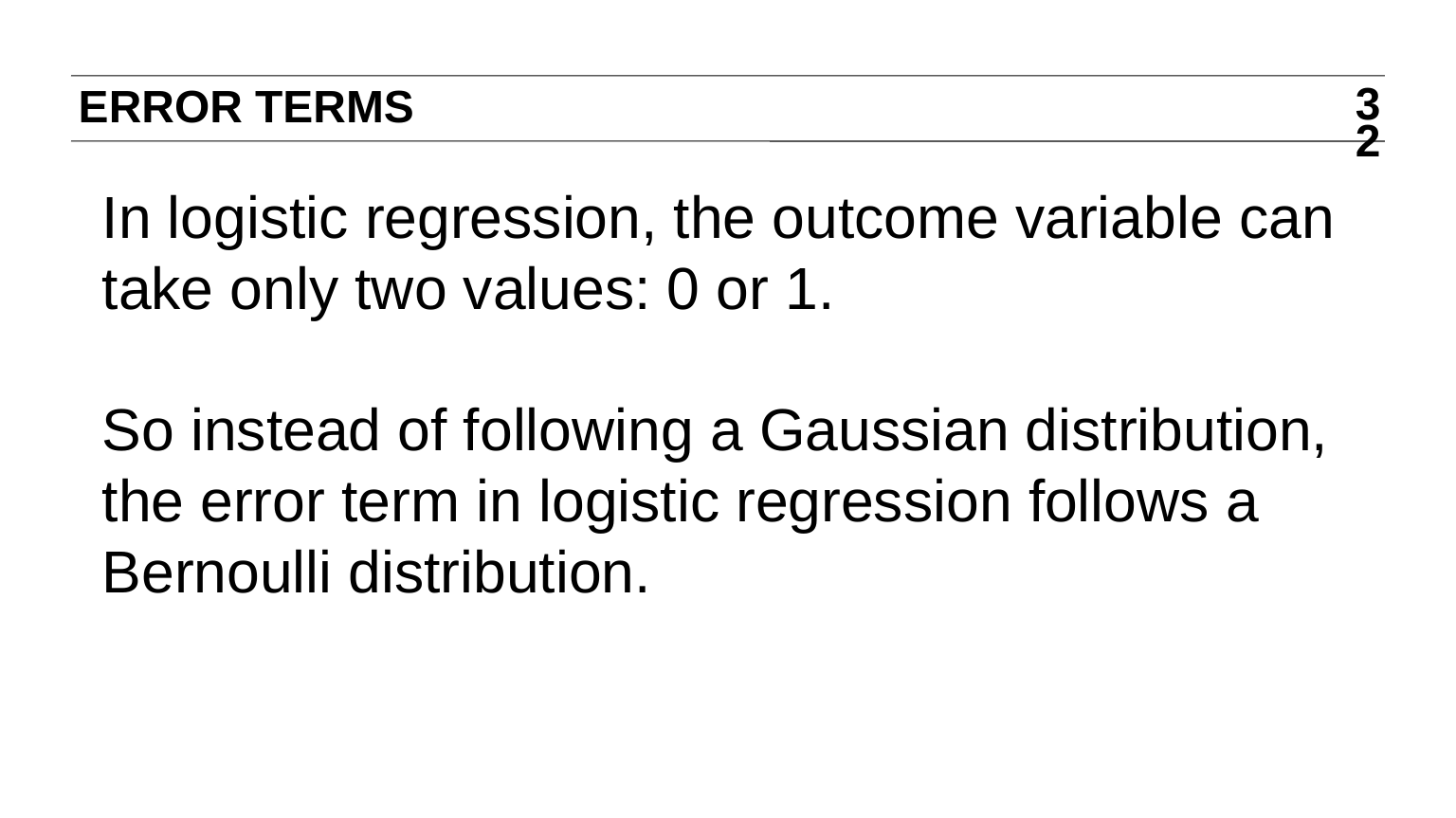

Error terms
32
In logistic regression, the outcome variable can take only two values: 0 or 1.

So instead of following a Gaussian distribution, the error term in logistic regression follows a Bernoulli distribution.